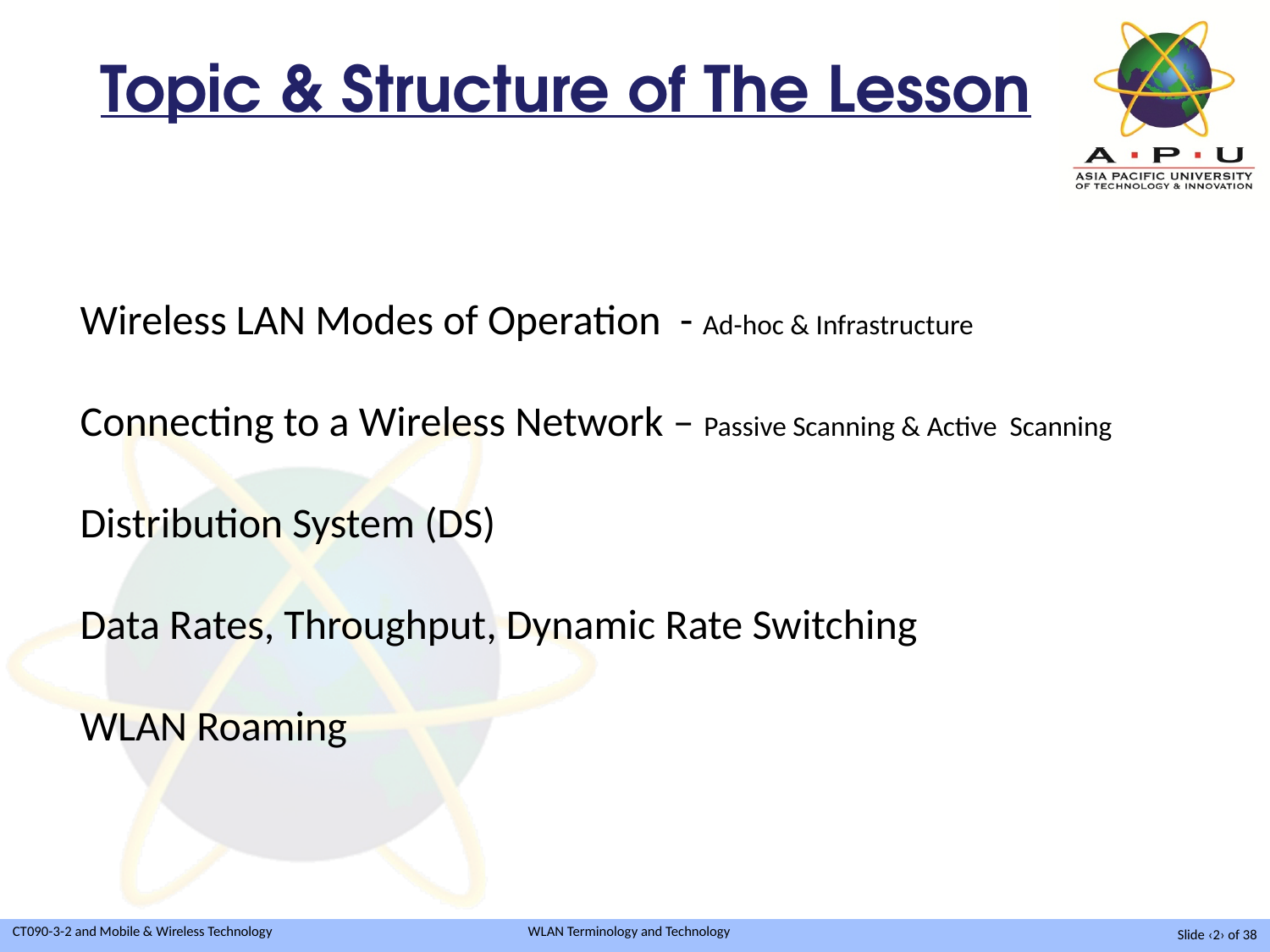

# Topic & Structure of The Lesson
Wireless LAN Modes of Operation  - Ad-hoc & Infrastructure
Connecting to a Wireless Network – Passive Scanning & Active  Scanning
Distribution System (DS)
Data Rates, Throughput, Dynamic Rate Switching
WLAN Roaming
Slide ‹2› of 38